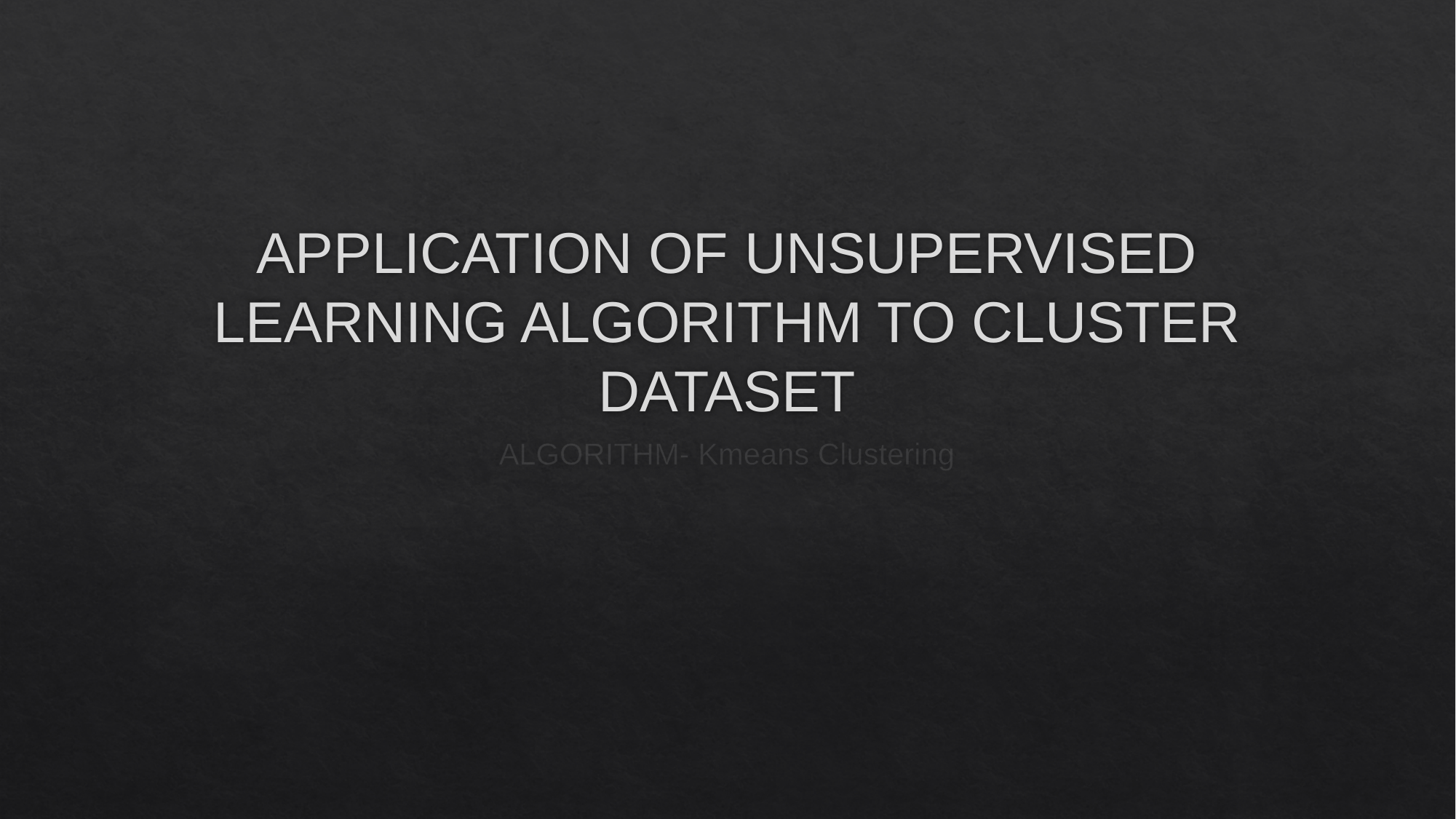

# APPLICATION OF UNSUPERVISED LEARNING ALGORITHM TO CLUSTER DATASET
ALGORITHM- Kmeans Clustering